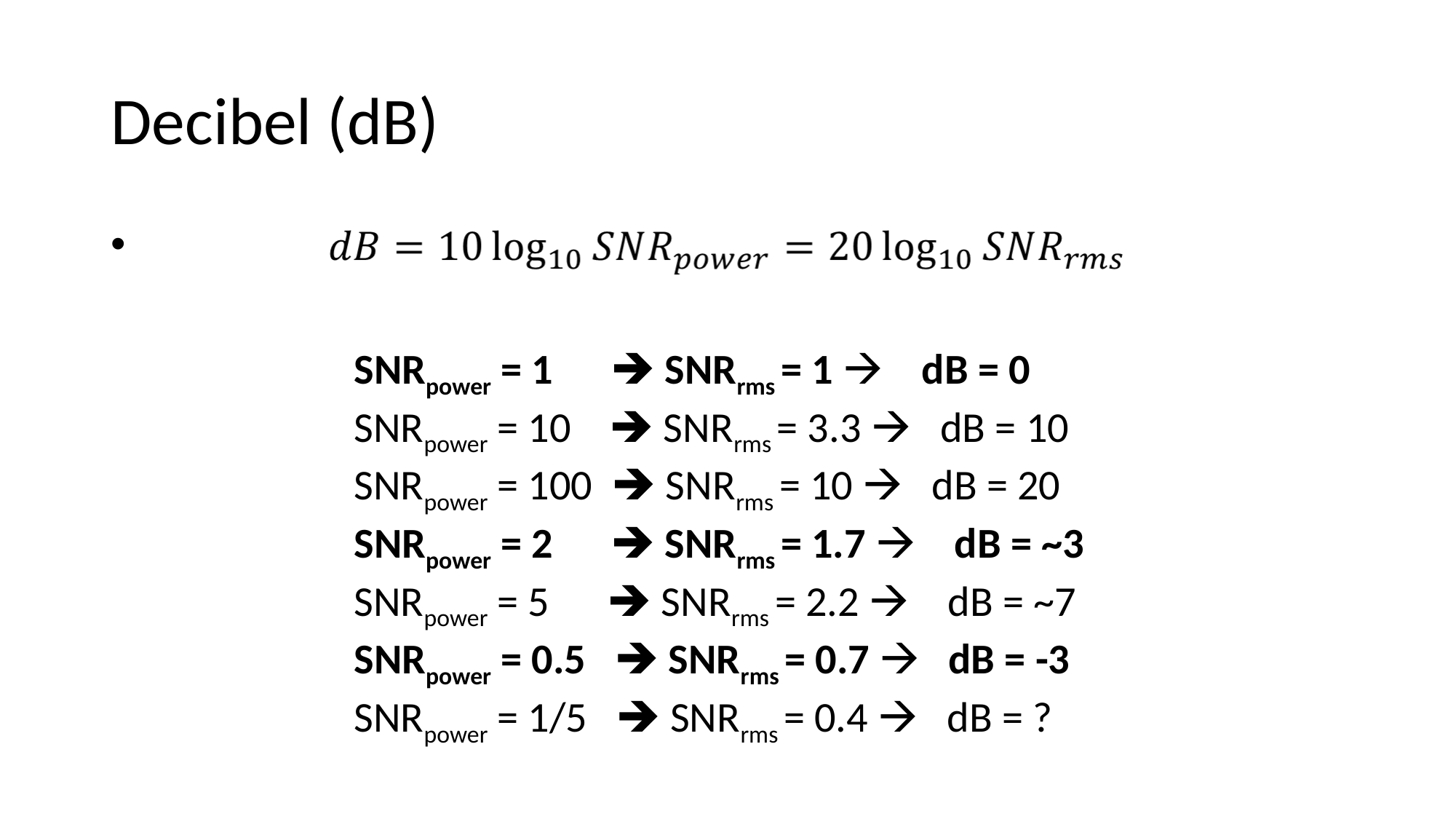

# Decibel (dB)

SNRpower = 1      🡺 SNRrms = 1 🡪    dB = 0
SNRpower = 10    🡺 SNRrms = 3.3 🡪   dB = 10
SNRpower = 100  🡺 SNRrms = 10 🡪   dB = 20
SNRpower = 2      🡺 SNRrms = 1.7 🡪    dB = ~3
SNRpower = 5      🡺 SNRrms = 2.2 🡪    dB = ~7
SNRpower = 0.5   🡺 SNRrms = 0.7 🡪   dB = -3
SNRpower = 1/5   🡺 SNRrms = 0.4 🡪   dB = ?